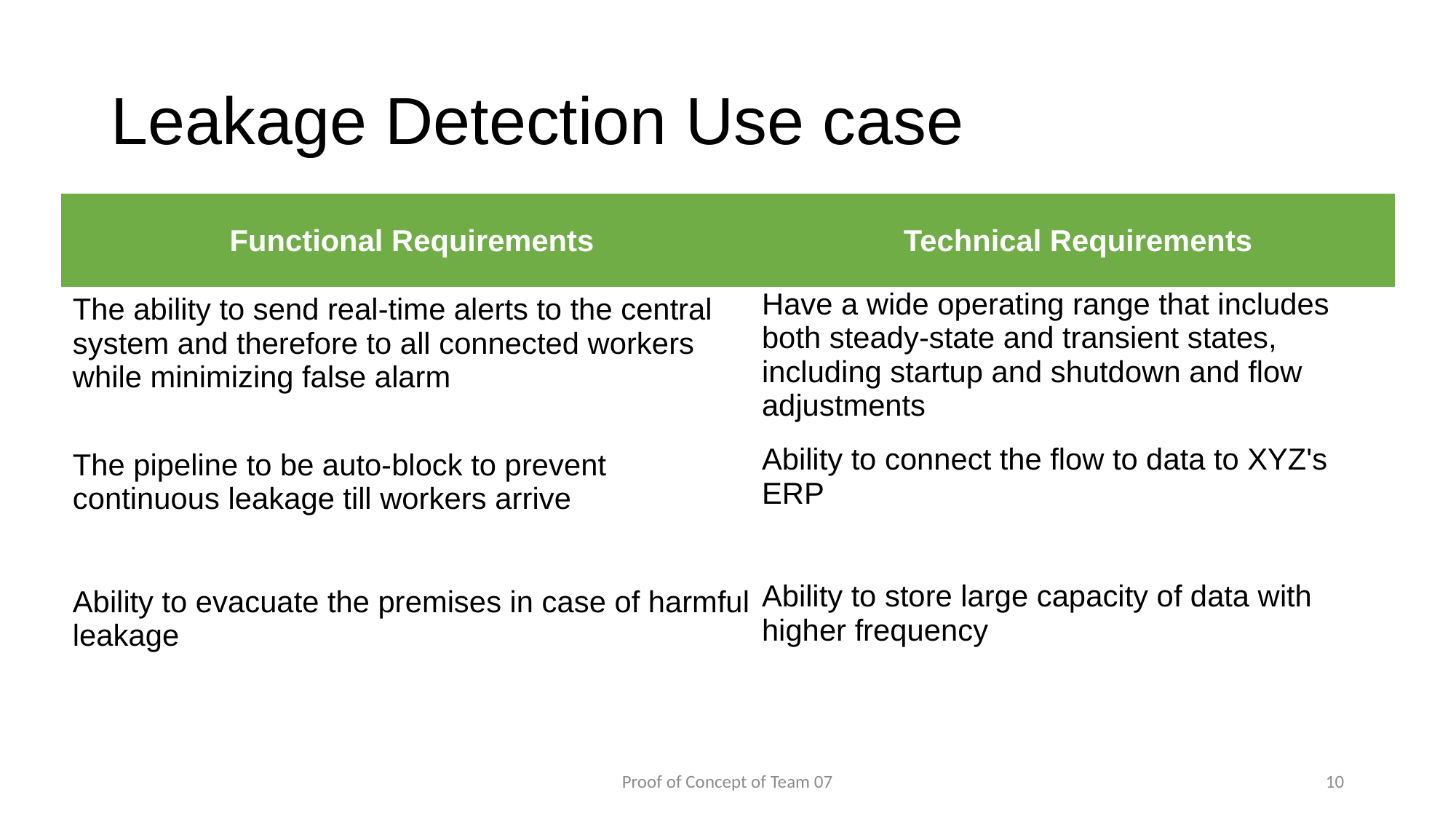

# Leakage Detection Use case
| Functional Requirements​​ | Technical Requirements​​ |
| --- | --- |
| The ability to send real-time alerts to the central system and therefore to all connected workers while minimizing false alarm | Have a wide operating range that includes both steady-state and transient states, including startup and shutdown and flow adjustments |
| ​The pipeline to be auto-block to prevent continuous leakage till workers arrive​ | Ability to connect the flow to data to XYZ's ERP |
| Ability to evacuate the premises in case of harmful leakage | Ability to store large capacity of data with higher frequency |
Proof of Concept of Team 07
10